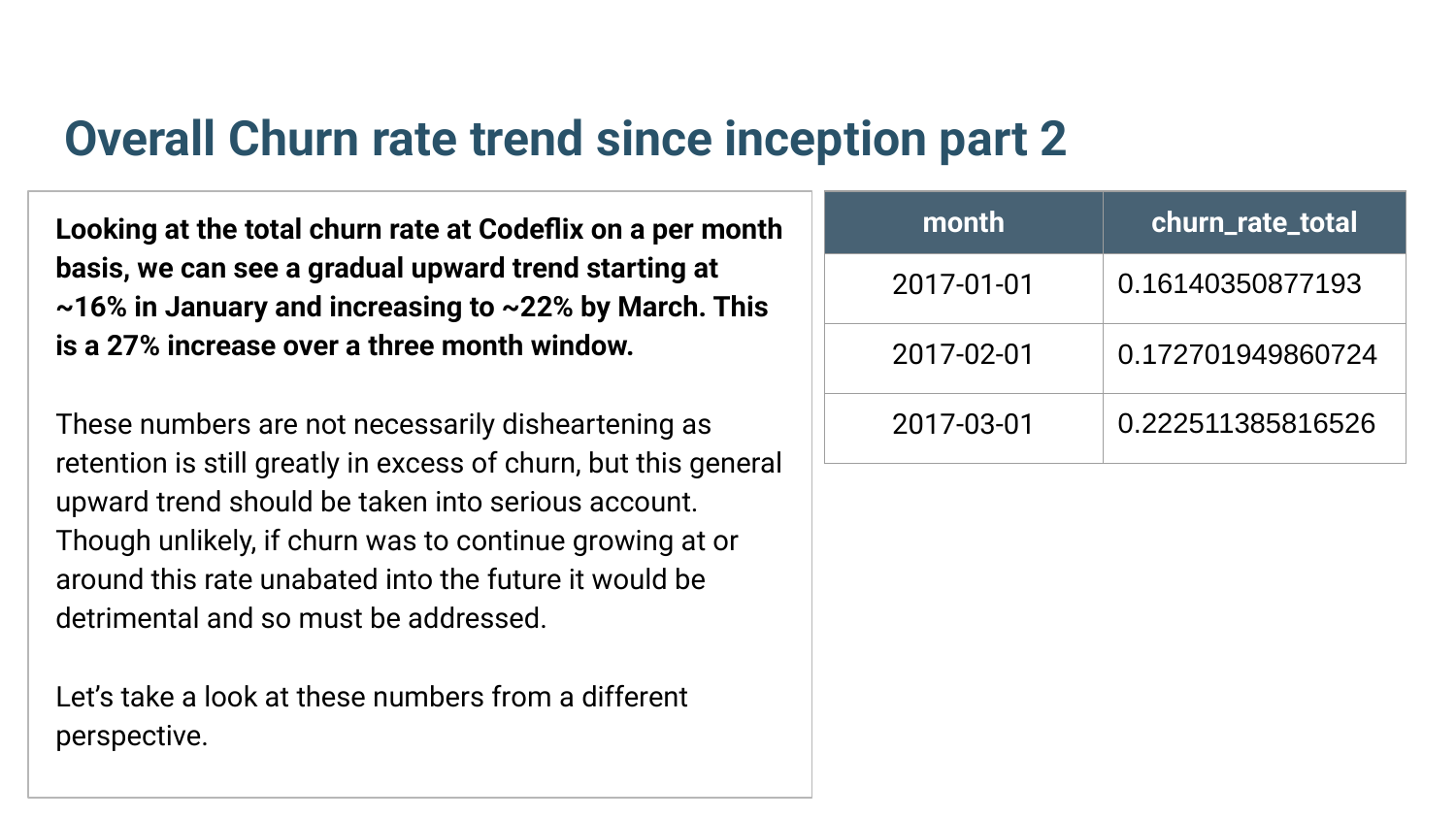

Overall Churn rate trend since inception part 2
Looking at the total churn rate at Codeflix on a per month basis, we can see a gradual upward trend starting at ~16% in January and increasing to ~22% by March. This is a 27% increase over a three month window.

These numbers are not necessarily disheartening as retention is still greatly in excess of churn, but this general upward trend should be taken into serious account. Though unlikely, if churn was to continue growing at or around this rate unabated into the future it would be detrimental and so must be addressed.

Let’s take a look at these numbers from a different perspective.
| month | churn\_rate\_total |
| --- | --- |
| 2017-01-01 | 0.16140350877193 |
| 2017-02-01 | 0.172701949860724 |
| 2017-03-01 | 0.222511385816526 |